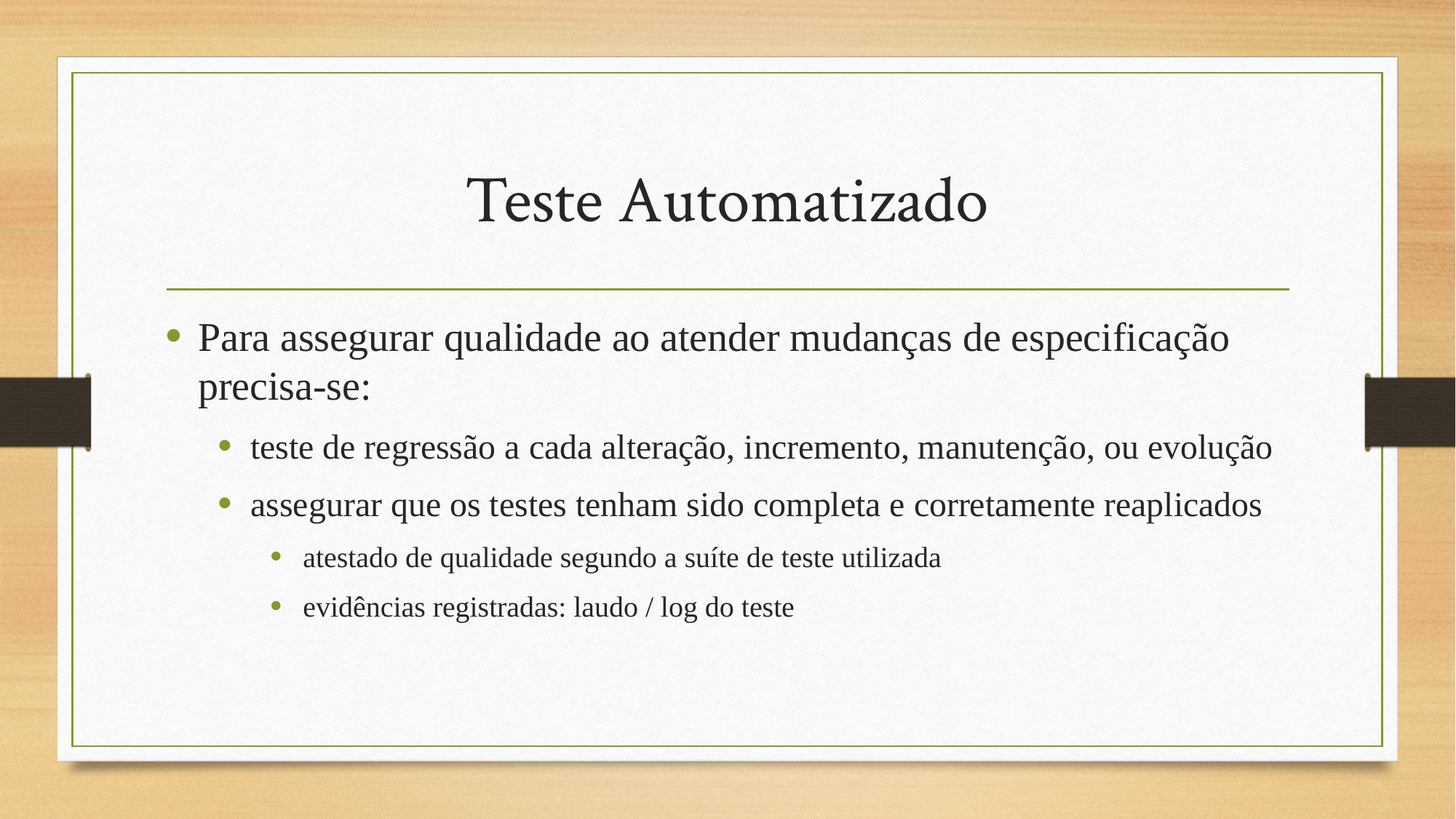

# Teste Automatizado
Para assegurar qualidade ao atender mudanças de especificação precisa-se:
teste de regressão a cada alteração, incremento, manutenção, ou evolução
assegurar que os testes tenham sido completa e corretamente reaplicados
atestado de qualidade segundo a suíte de teste utilizada
evidências registradas: laudo / log do teste